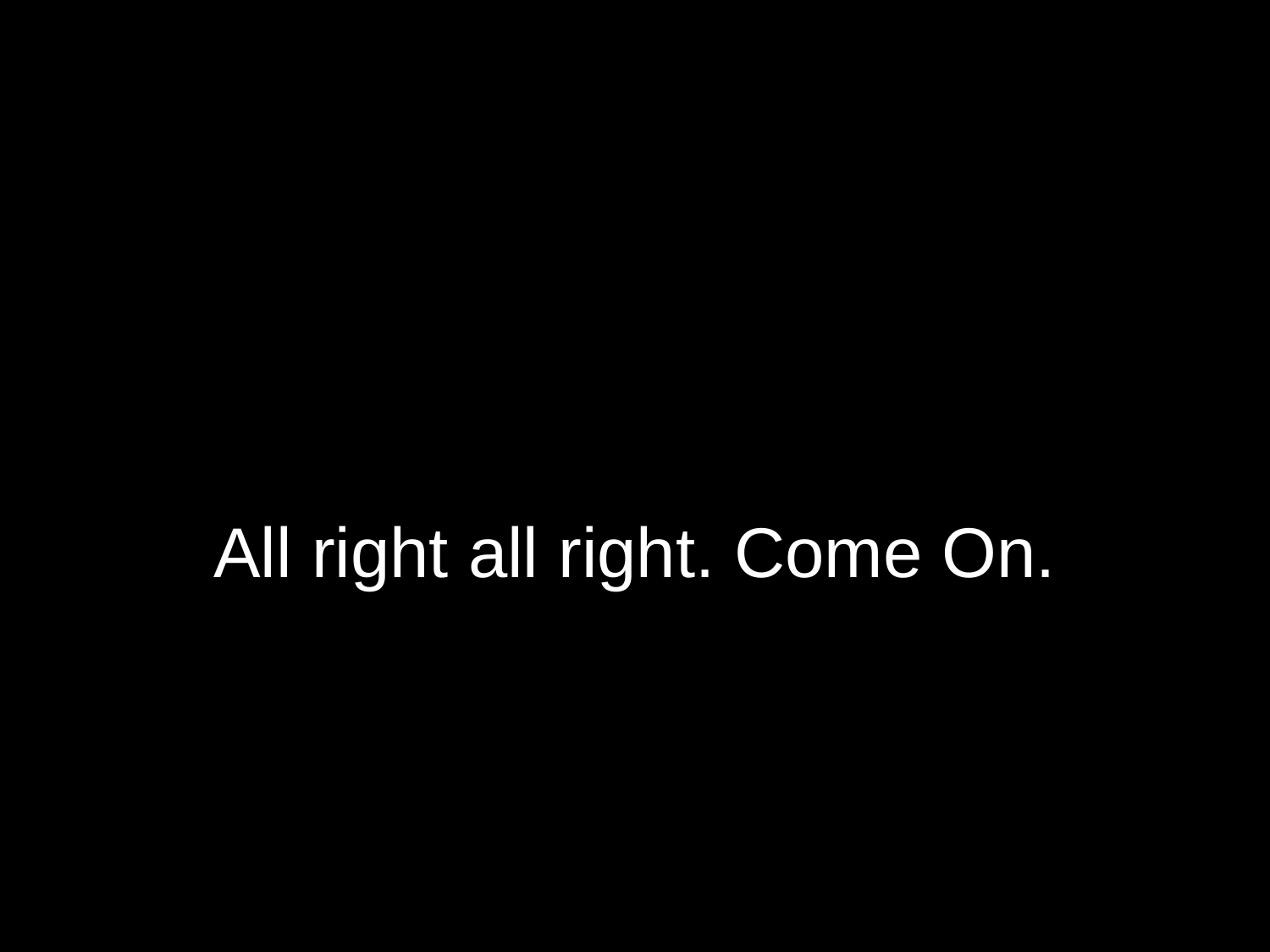

# All right all right. Come On.